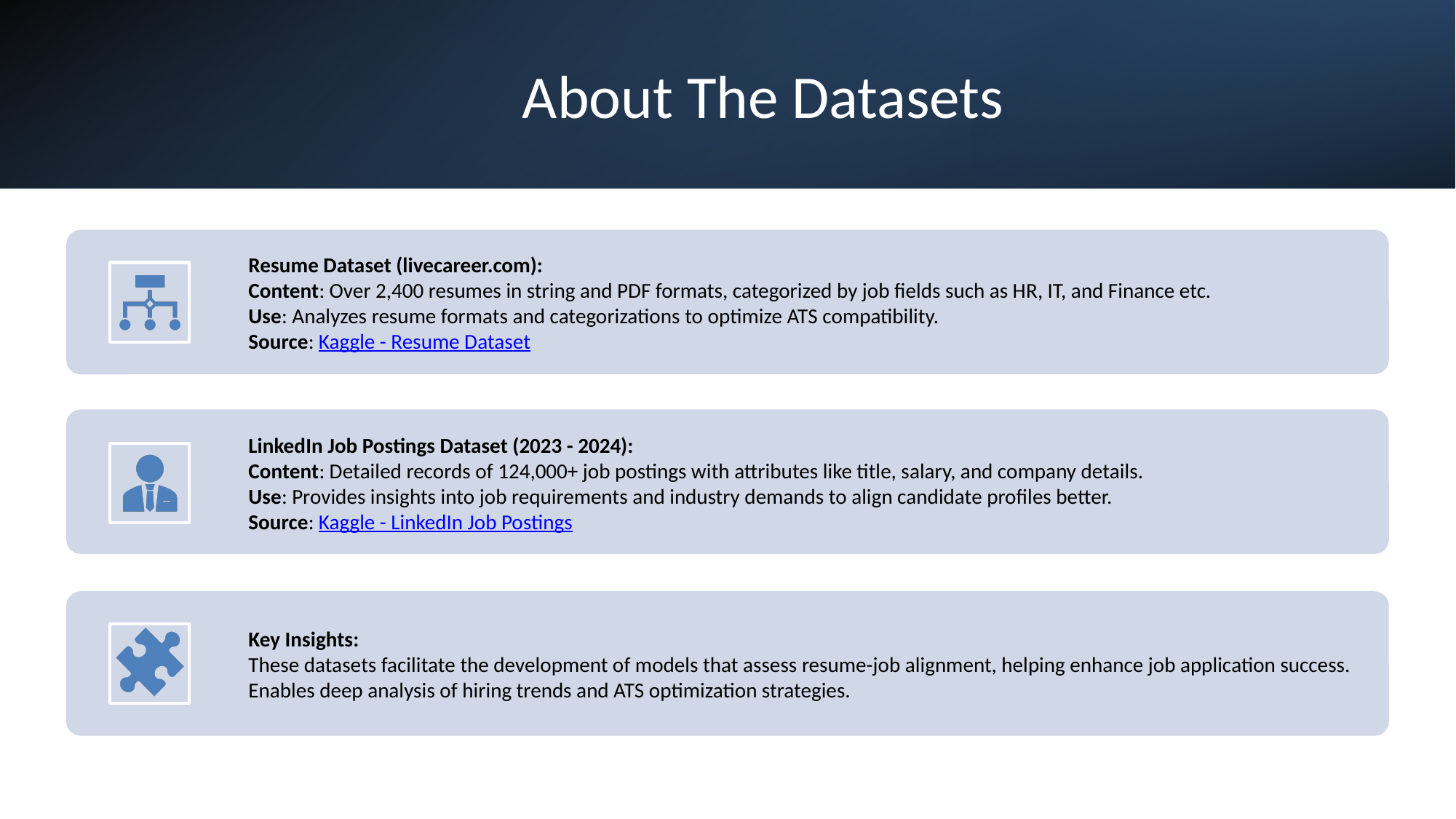

# About The Datasets
Resume Dataset (livecareer.com):
Content: Over 2,400 resumes in string and PDF formats, categorized by job fields such as HR, IT, and Finance etc.
Use: Analyzes resume formats and categorizations to optimize ATS compatibility.
Source: Kaggle - Resume Dataset
LinkedIn Job Postings Dataset (2023 - 2024):
Content: Detailed records of 124,000+ job postings with attributes like title, salary, and company details.
Use: Provides insights into job requirements and industry demands to align candidate profiles better.
Source: Kaggle - LinkedIn Job Postings
Key Insights:
These datasets facilitate the development of models that assess resume-job alignment, helping enhance job application success.
Enables deep analysis of hiring trends and ATS optimization strategies.